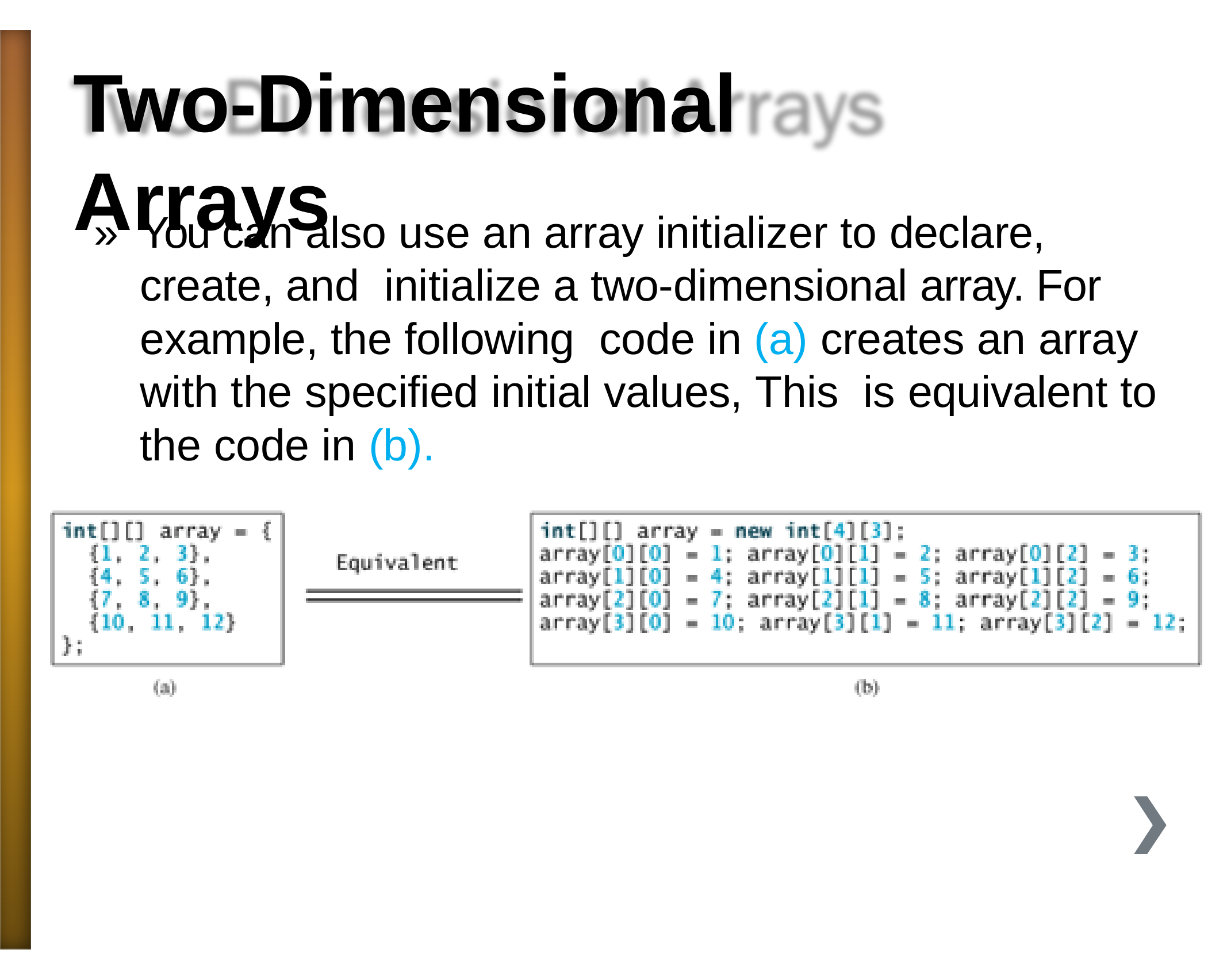

# Two-Dimensional Arrays
»	You can also use an array initializer to declare, create, and  initialize a two-dimensional array. For example, the following  code in (a) creates an array with the specified initial values, This  is equivalent to the code in (b).